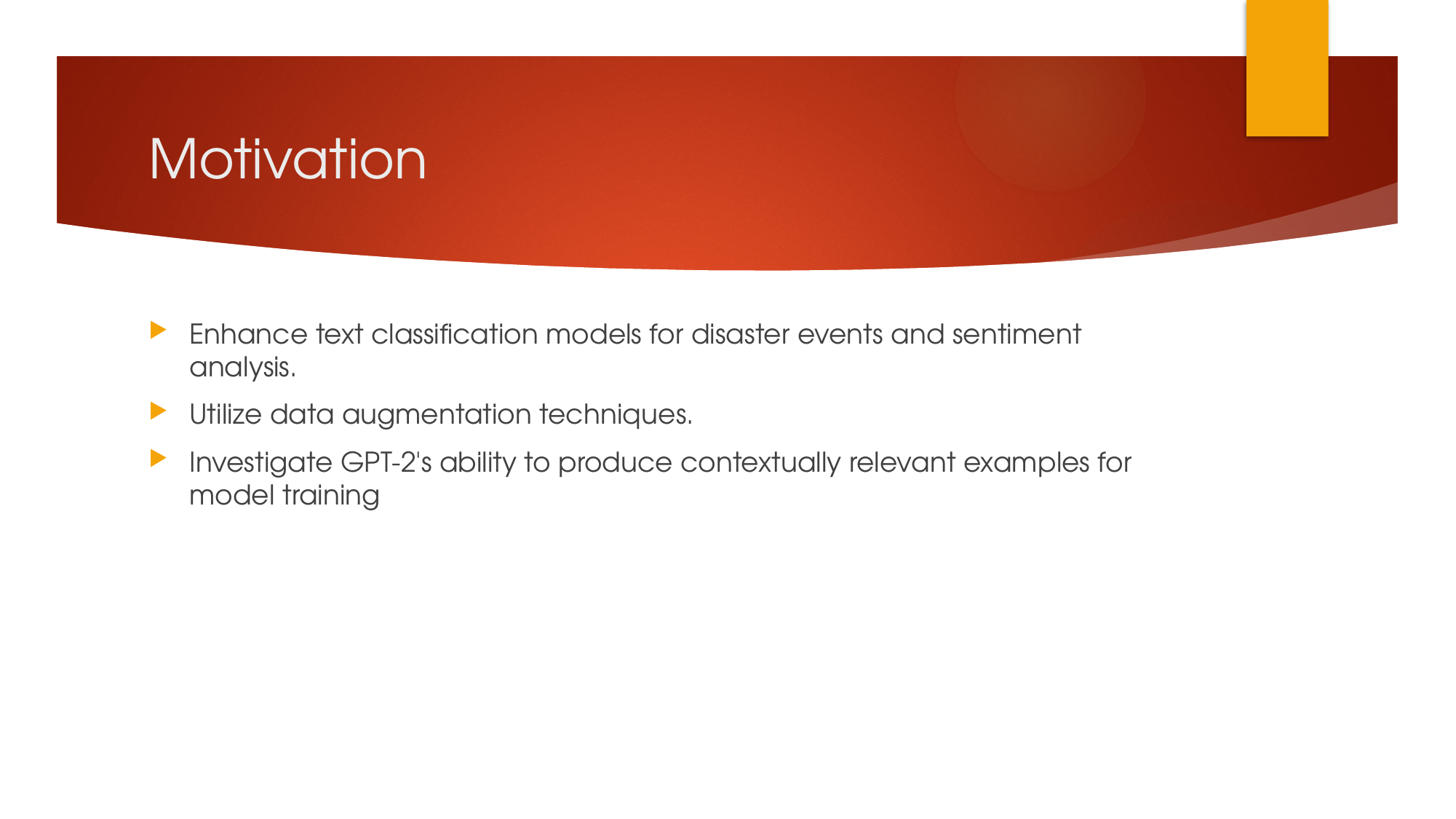

# Motivation
Enhance text classification models for disaster events and sentiment analysis.
Utilize data augmentation techniques.
Investigate GPT-2's ability to produce contextually relevant examples for model training